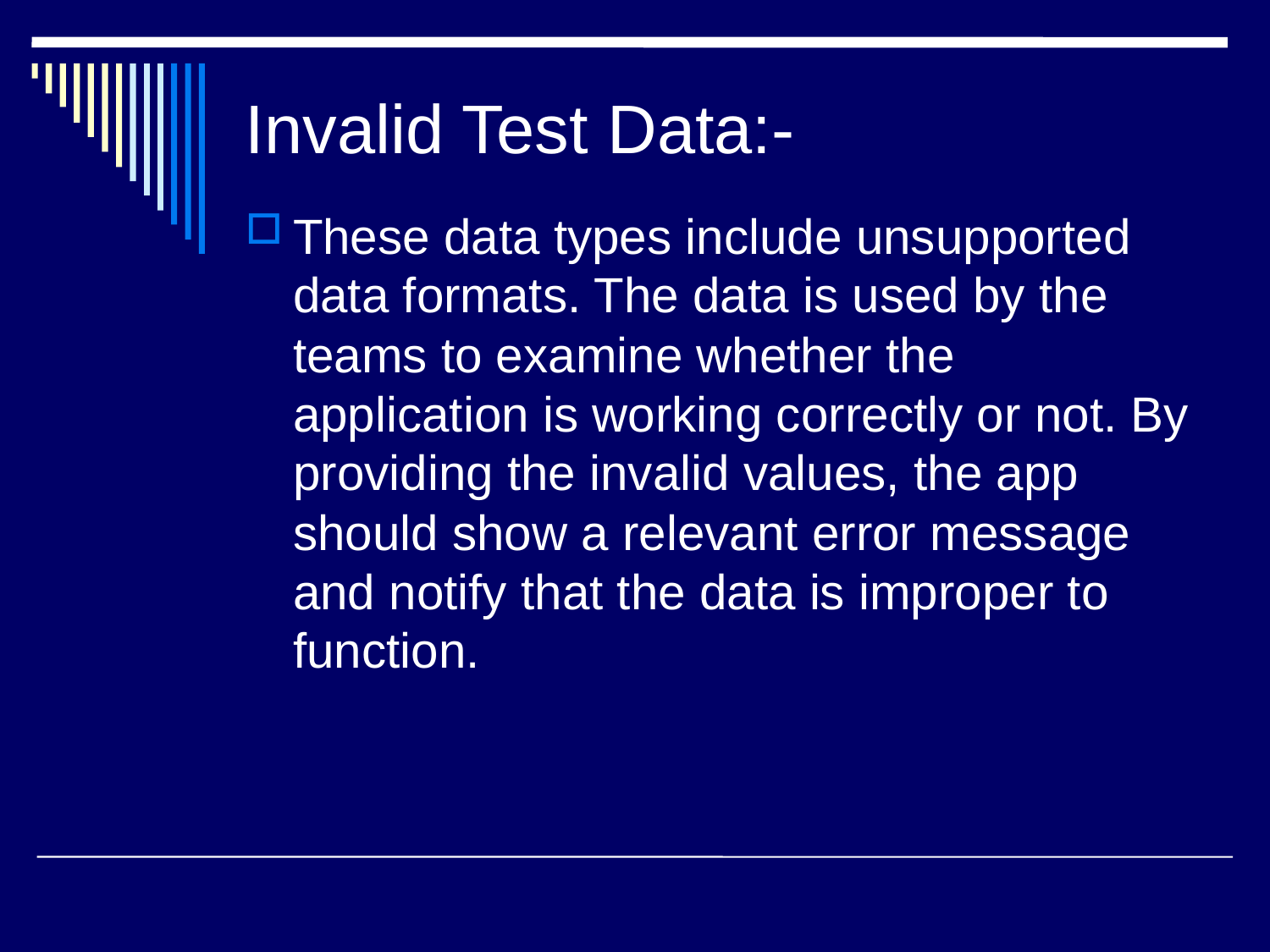

# Invalid Test Data:-
These data types include unsupported data formats. The data is used by the teams to examine whether the application is working correctly or not. By providing the invalid values, the app should show a relevant error message and notify that the data is improper to function.